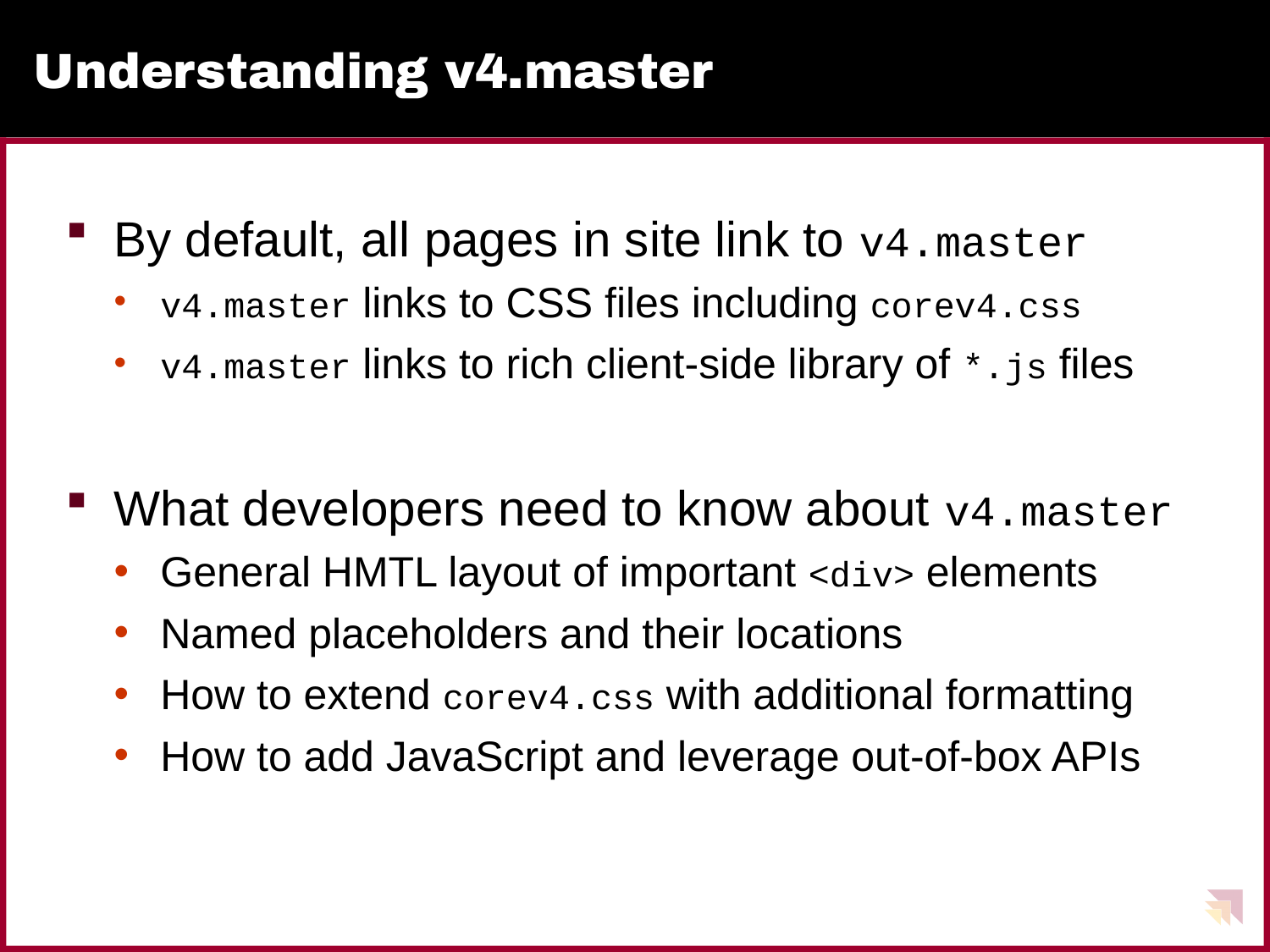

# Understanding v4.master
By default, all pages in site link to v4.master
v4.master links to CSS files including corev4.css
v4.master links to rich client-side library of *.js files

What developers need to know about v4.master
General HMTL layout of important <div> elements
Named placeholders and their locations
How to extend corev4.css with additional formatting
How to add JavaScript and leverage out-of-box APIs